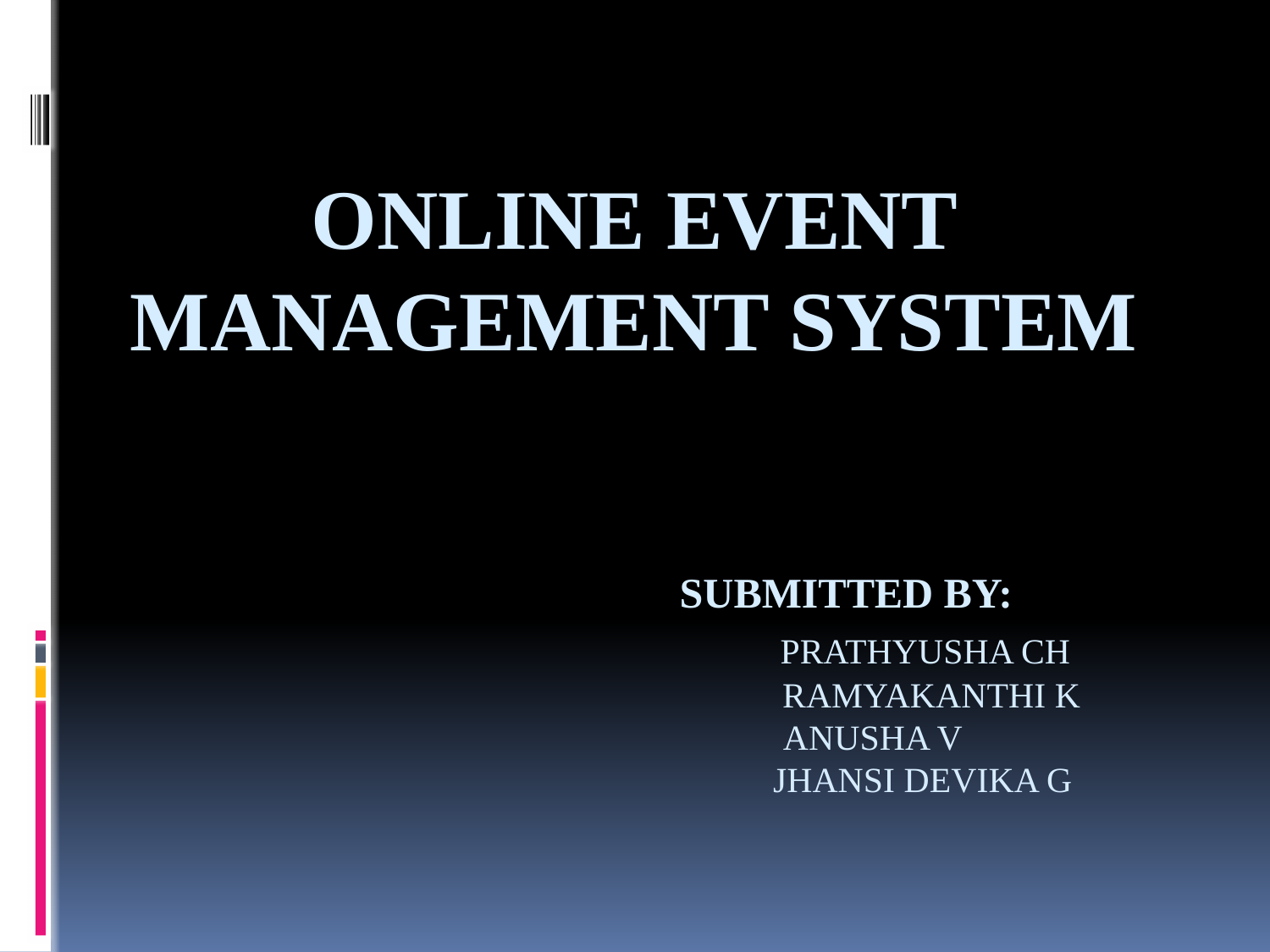

# ONLINE EVENT MANAGEMENT SYSTEM SUBMITTED BY: PRATHYUSHA CH RAMYAKANTHI K ANUSHA V JHANSI DEVIKA G